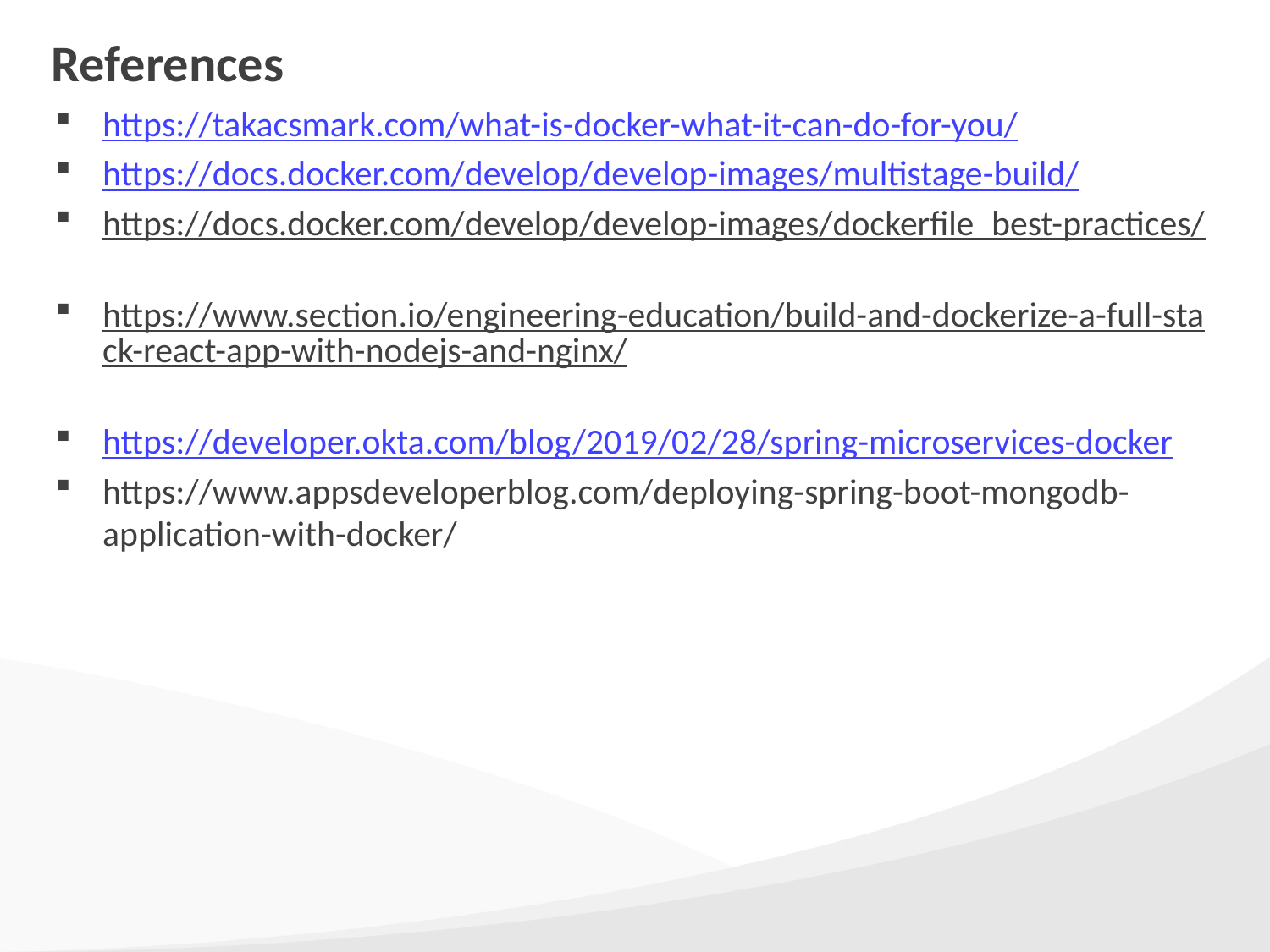

# References
https://takacsmark.com/what-is-docker-what-it-can-do-for-you/
https://docs.docker.com/develop/develop-images/multistage-build/
https://docs.docker.com/develop/develop-images/dockerfile_best-practices/
https://www.section.io/engineering-education/build-and-dockerize-a-full-stack-react-app-with-nodejs-and-nginx/
https://developer.okta.com/blog/2019/02/28/spring-microservices-docker
https://www.appsdeveloperblog.com/deploying-spring-boot-mongodb-application-with-docker/